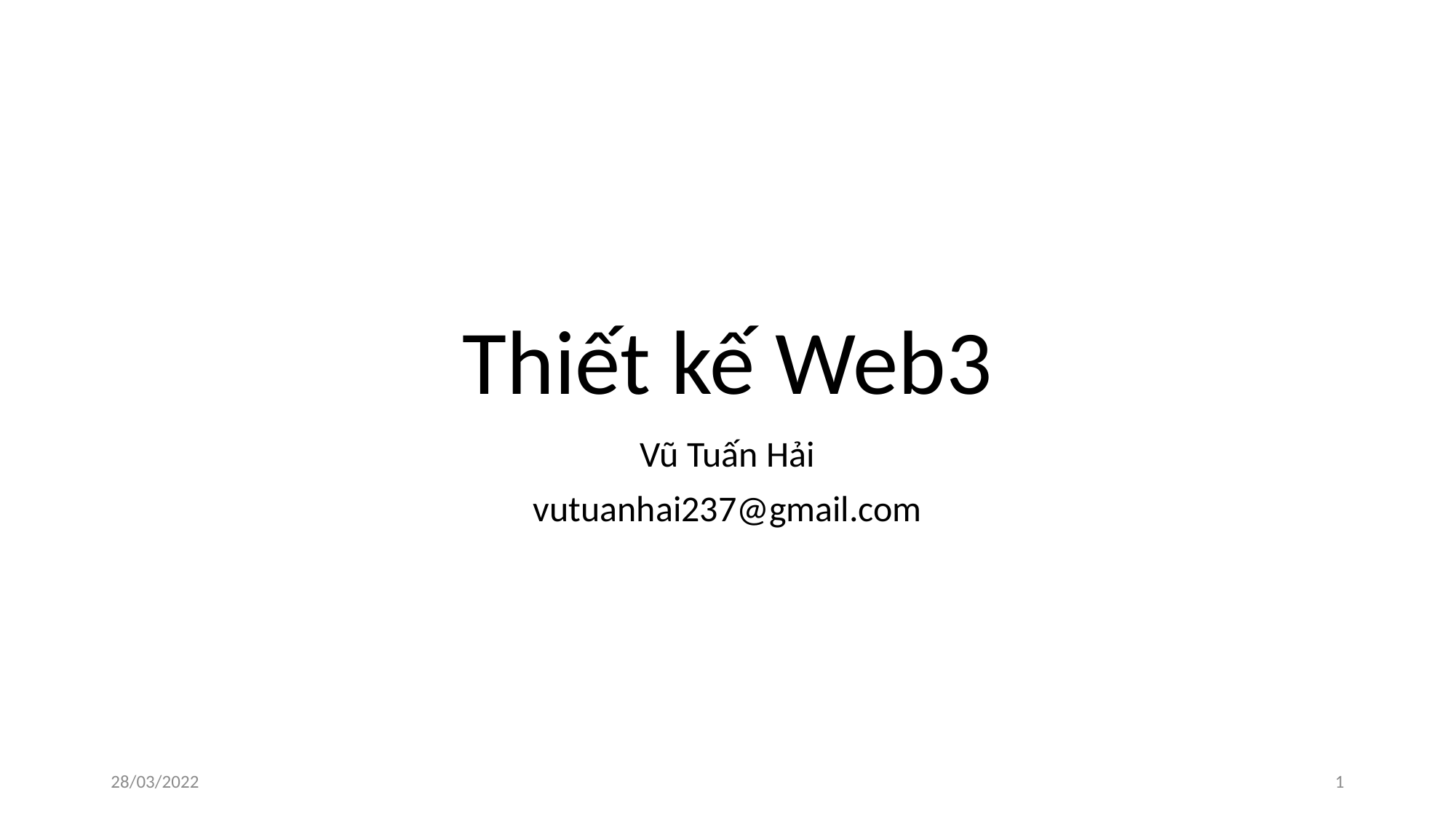

# Thiết kế Web3
Vũ Tuấn Hải
vutuanhai237@gmail.com
28/03/2022
1